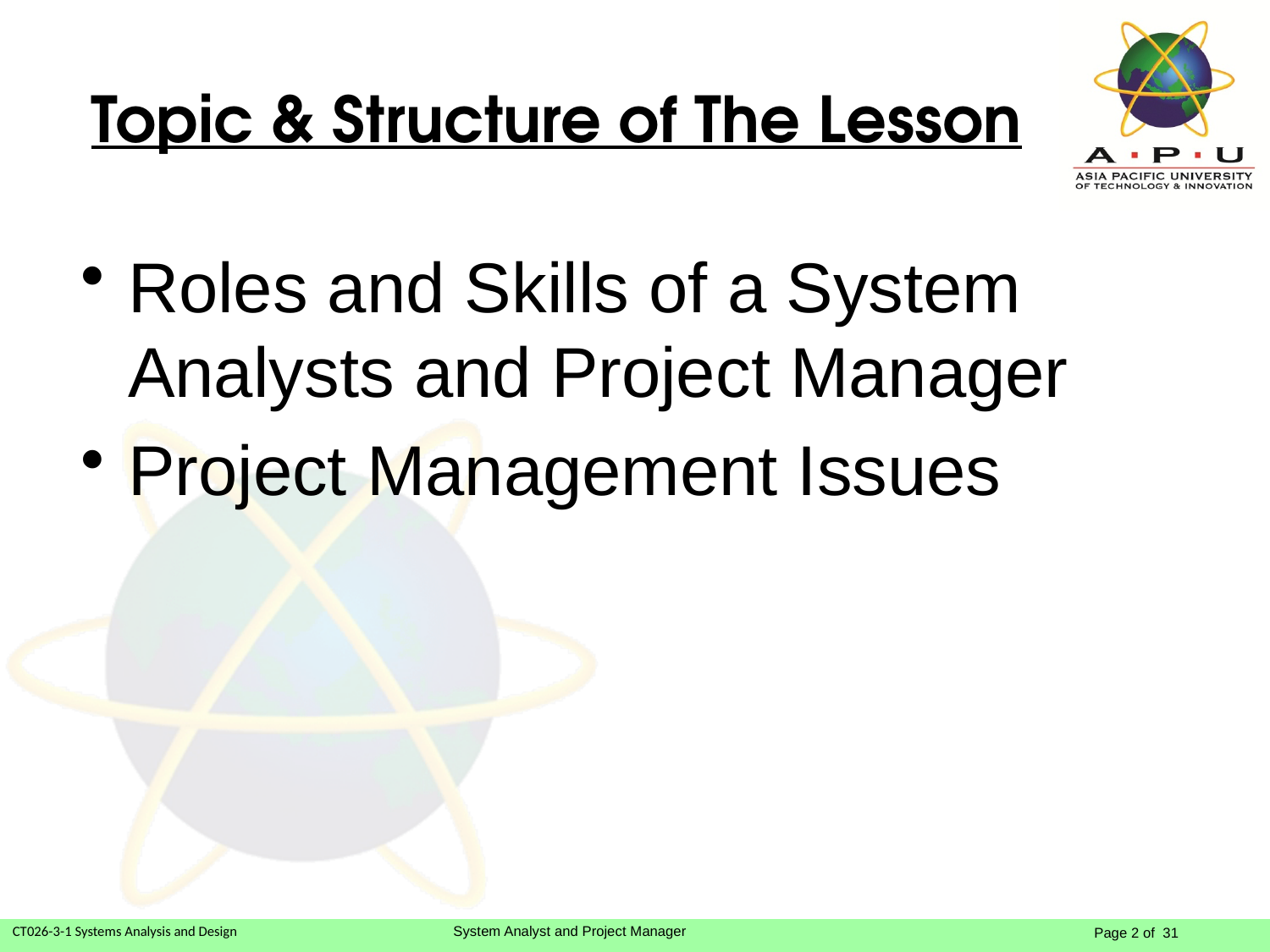

# Topic & Structure of The Lesson
Roles and Skills of a System Analysts and Project Manager
Project Management Issues